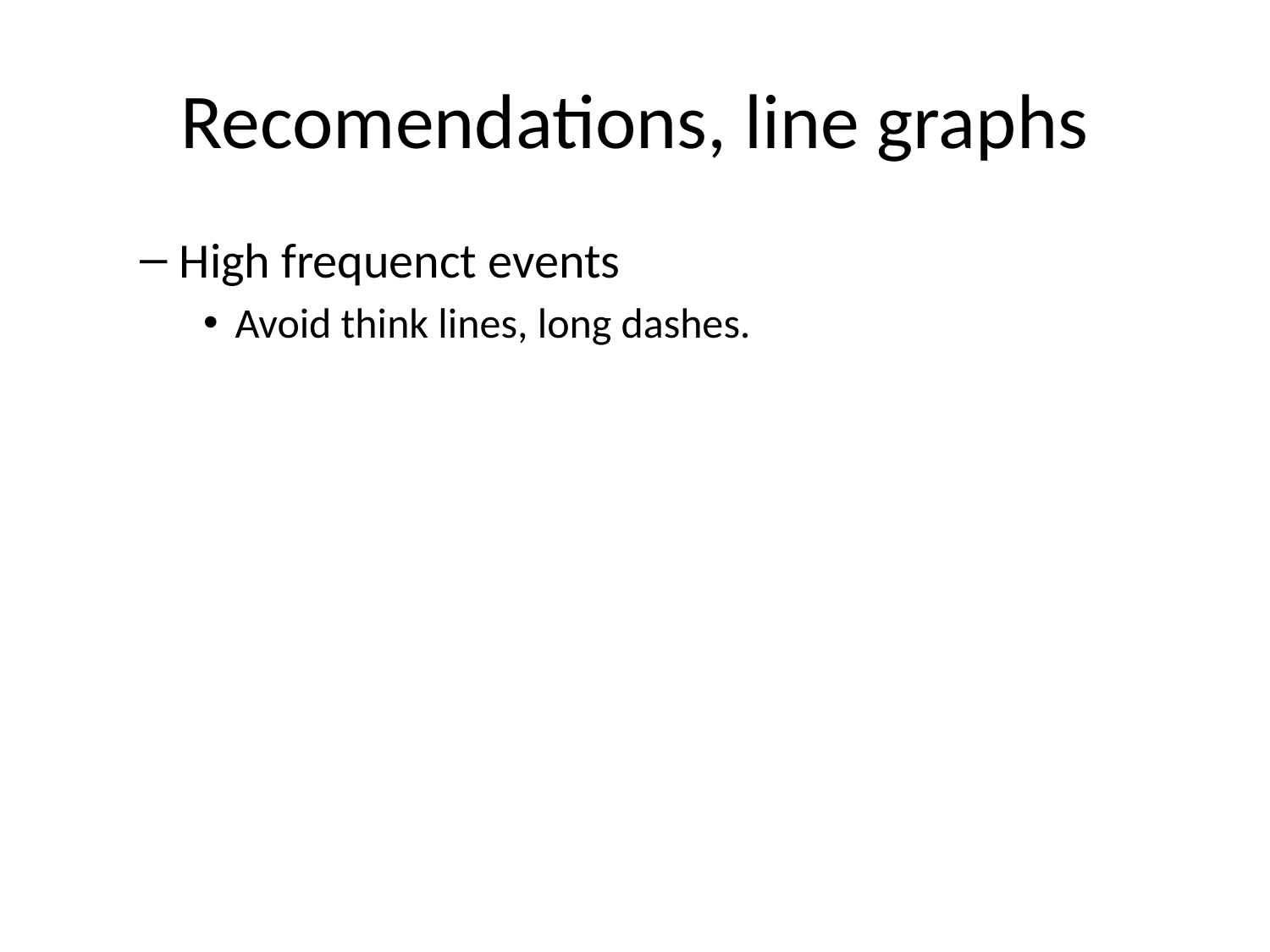

# Recomendations, line graphs
High frequenct events
Avoid think lines, long dashes.